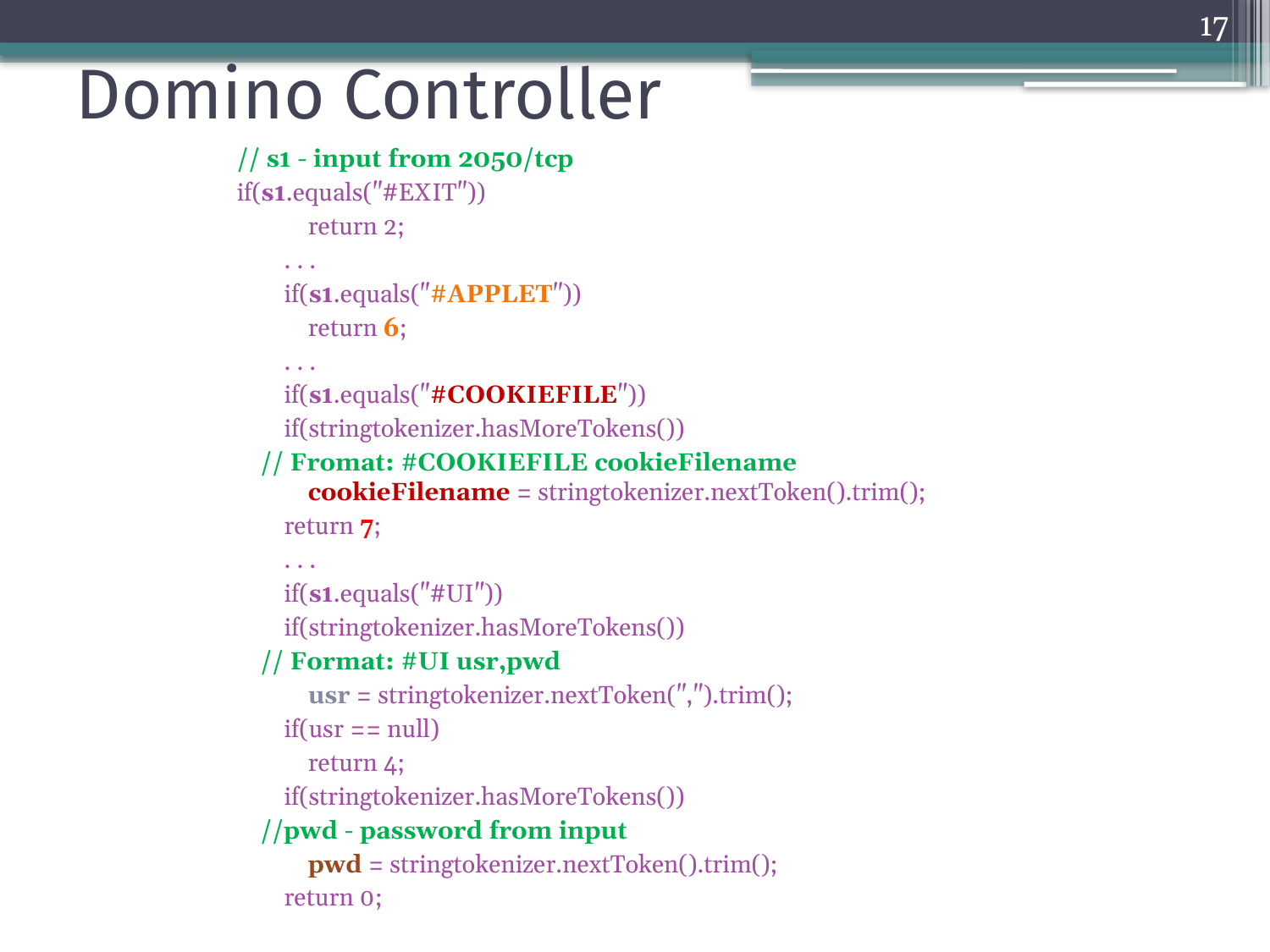

17
# Domino Controller
// s1 - input from 2050/tcp
if(s1.equals("#EXIT"))
            return 2;
        . . .
        if(s1.equals("#APPLET"))
            return 6;
        . . .
        if(s1.equals("#COOKIEFILE"))
        if(stringtokenizer.hasMoreTokens())
	    // Fromat: #COOKIEFILE cookieFilename
            cookieFilename = stringtokenizer.nextToken().trim();
        return 7;
        . . .
        if(s1.equals("#UI"))
        if(stringtokenizer.hasMoreTokens())
	    // Format: #UI usr,pwd
            usr = stringtokenizer.nextToken(",").trim();
        if(usr == null)
            return 4;
        if(stringtokenizer.hasMoreTokens())
	    //pwd - password from input
            pwd = stringtokenizer.nextToken().trim();
        return 0;